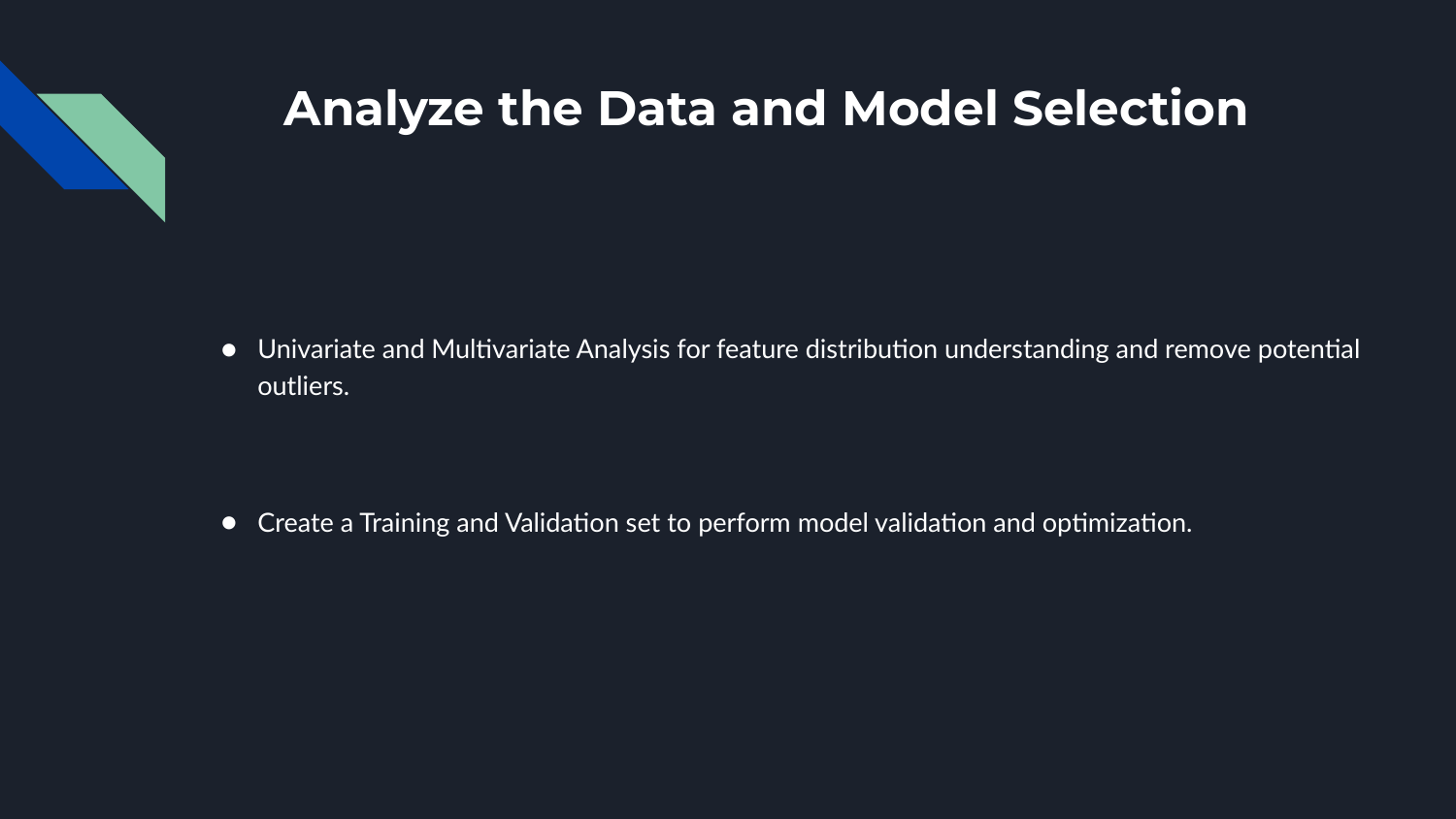

# Analyze the Data and Model Selection

Univariate and Multivariate Analysis for feature distribution understanding and remove potential outliers.

Create a Training and Validation set to perform model validation and optimization.